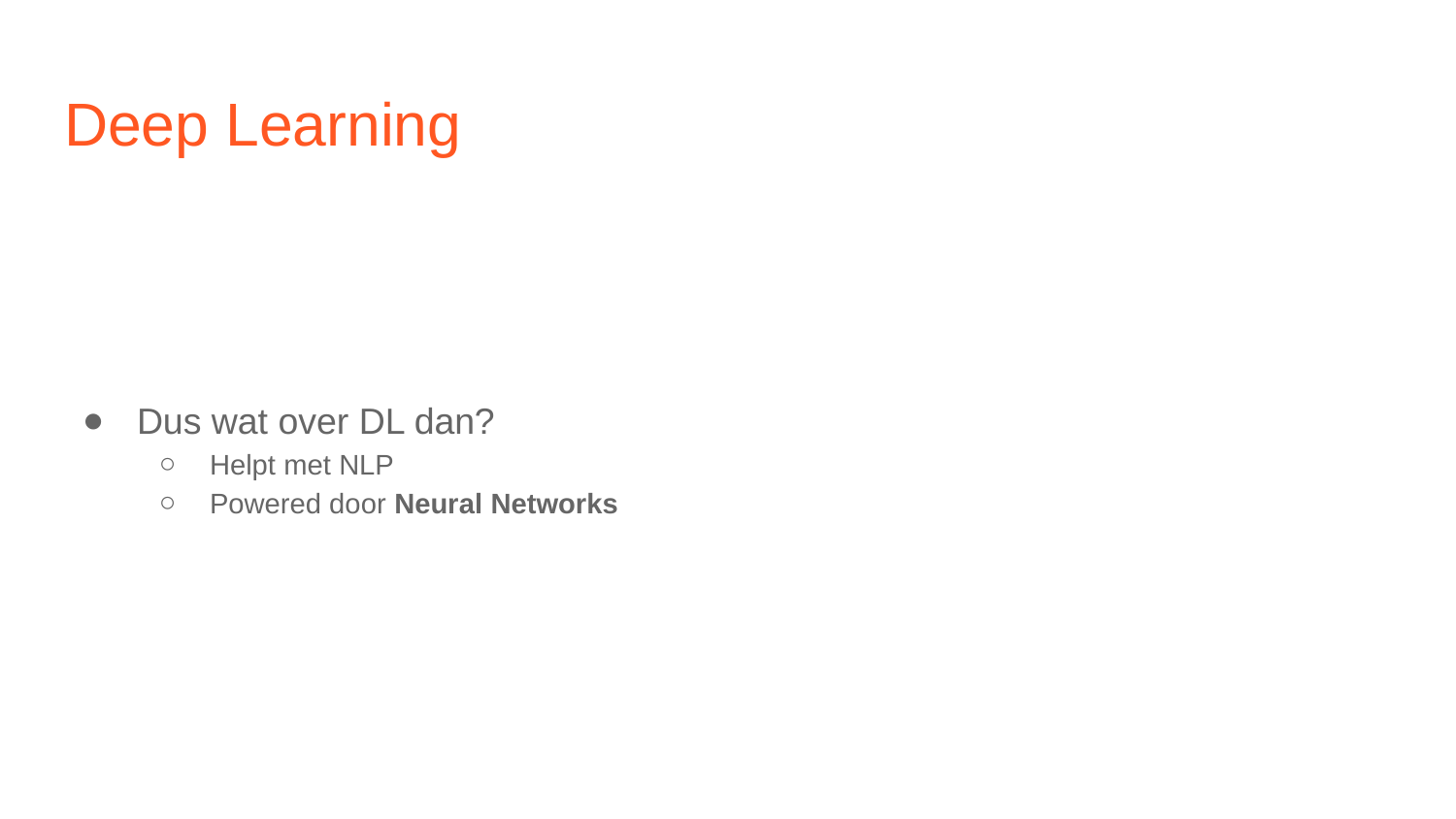

# Deep Learning
Dus wat over DL dan?
Helpt met NLP
Powered door Neural Networks